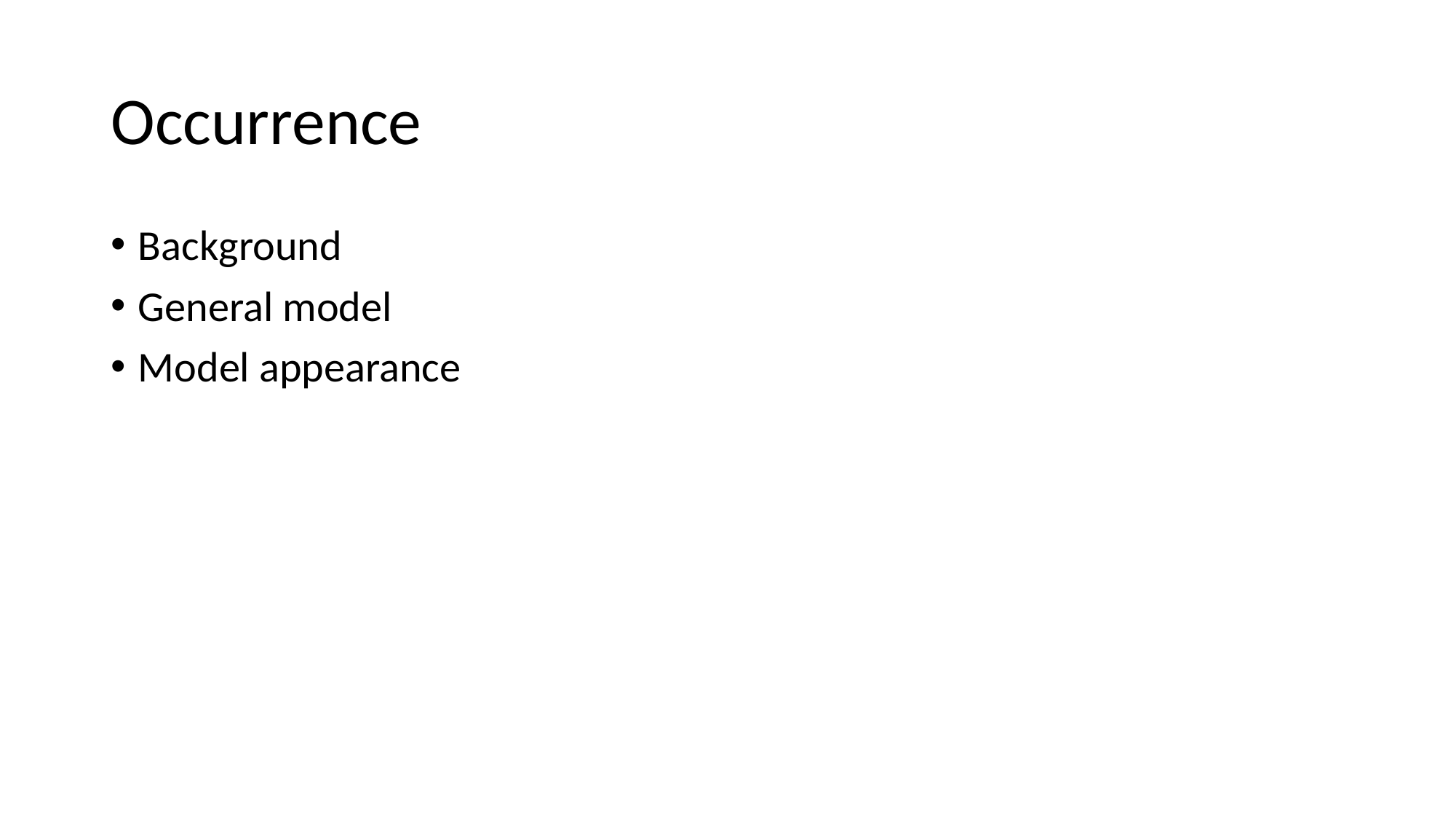

# Occurrence
Background
General model
Model appearance